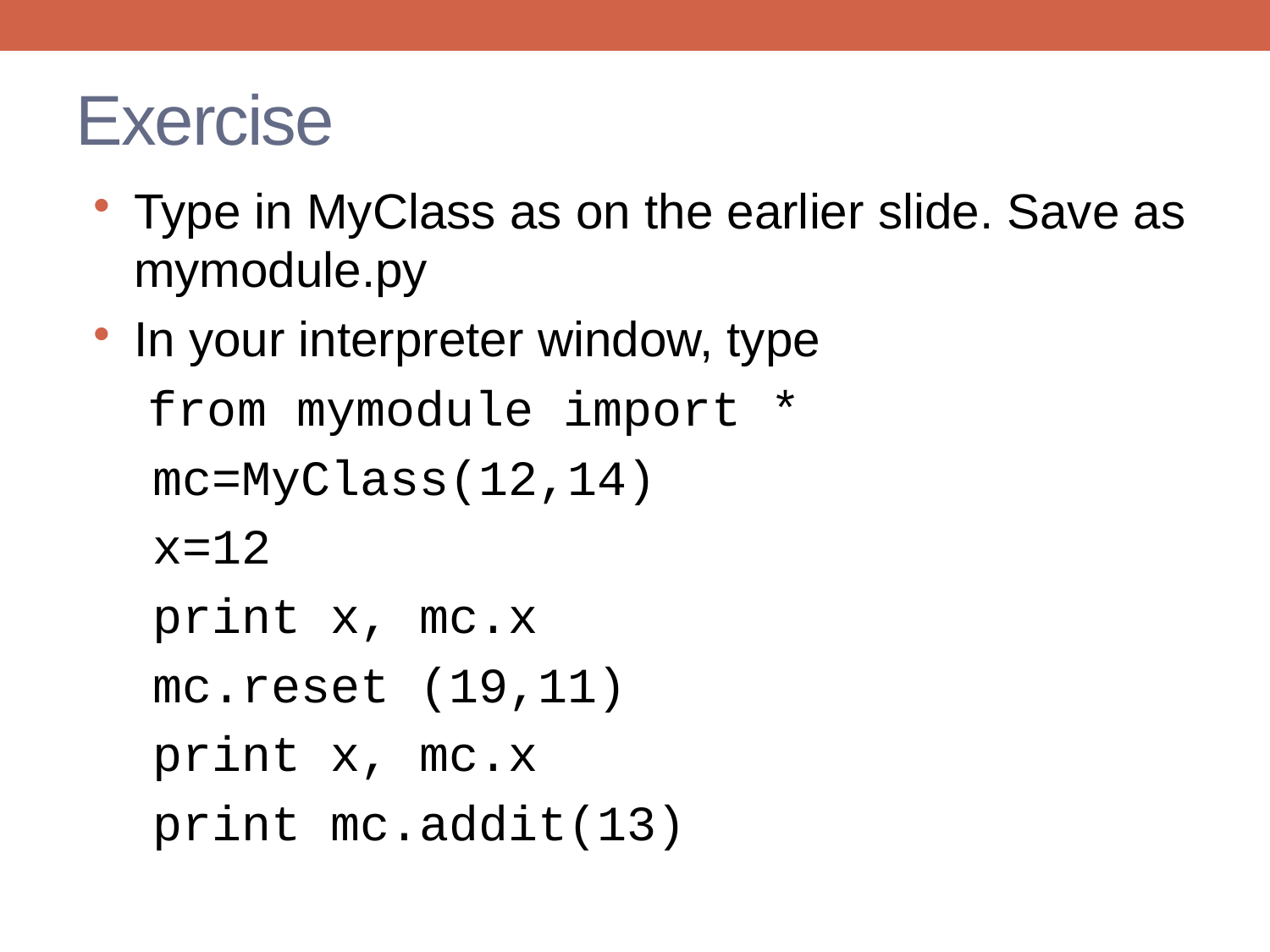

# Exercise
Type in MyClass as on the earlier slide. Save as mymodule.py
In your interpreter window, type
    from mymodule import *
  mc=MyClass(12,14)
  x=12
  print x, mc.x
  mc.reset (19,11)
  print x, mc.x
  print mc.addit(13)